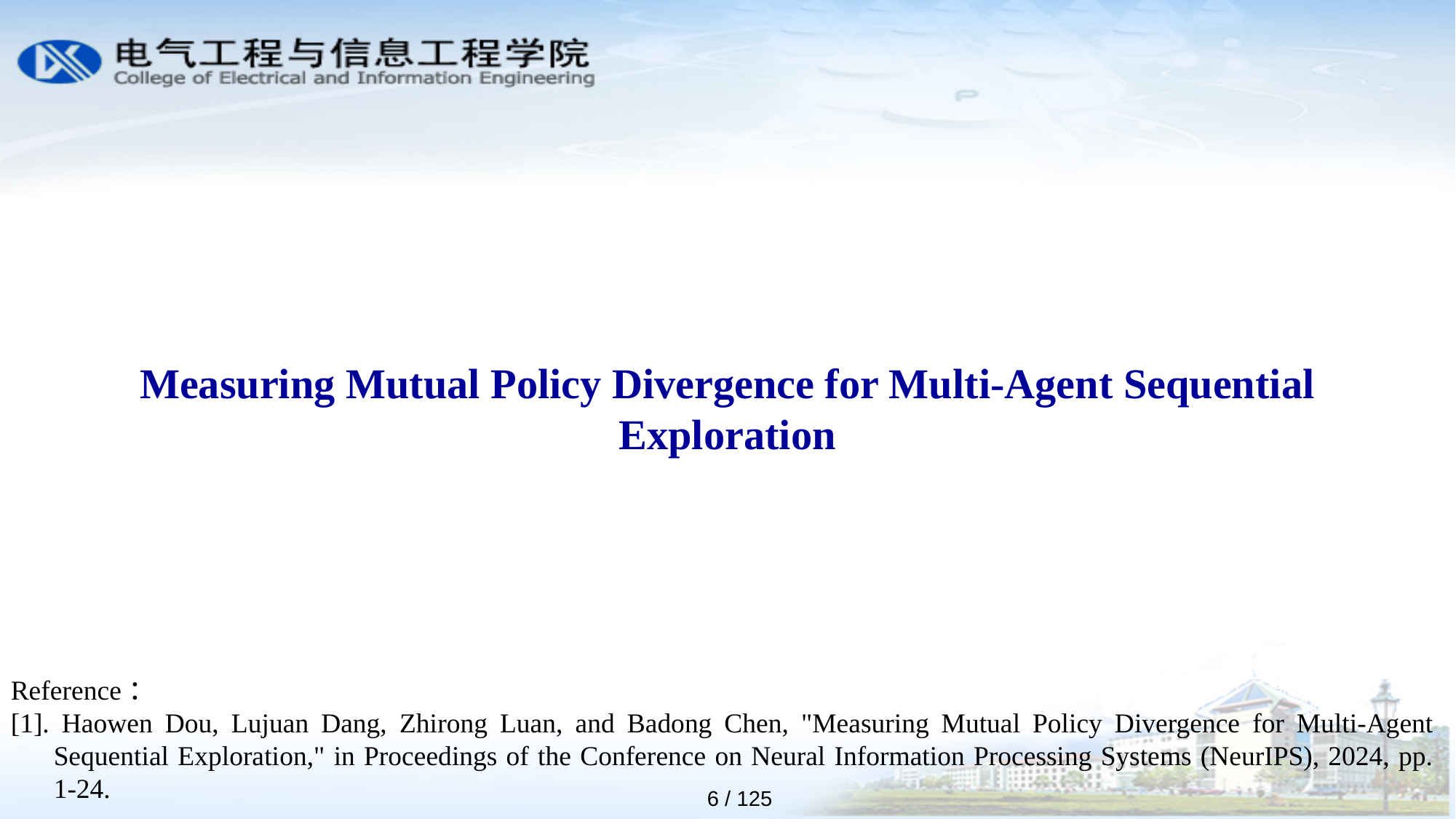

Measuring Mutual Policy Divergence for Multi-Agent Sequential Exploration

Reference：
[1]. Haowen Dou, Lujuan Dang, Zhirong Luan, and Badong Chen, "Measuring Mutual Policy Divergence for Multi-Agent Sequential Exploration," in Proceedings of the Conference on Neural Information Processing Systems (NeurIPS), 2024, pp. 1-24.
6 / 125